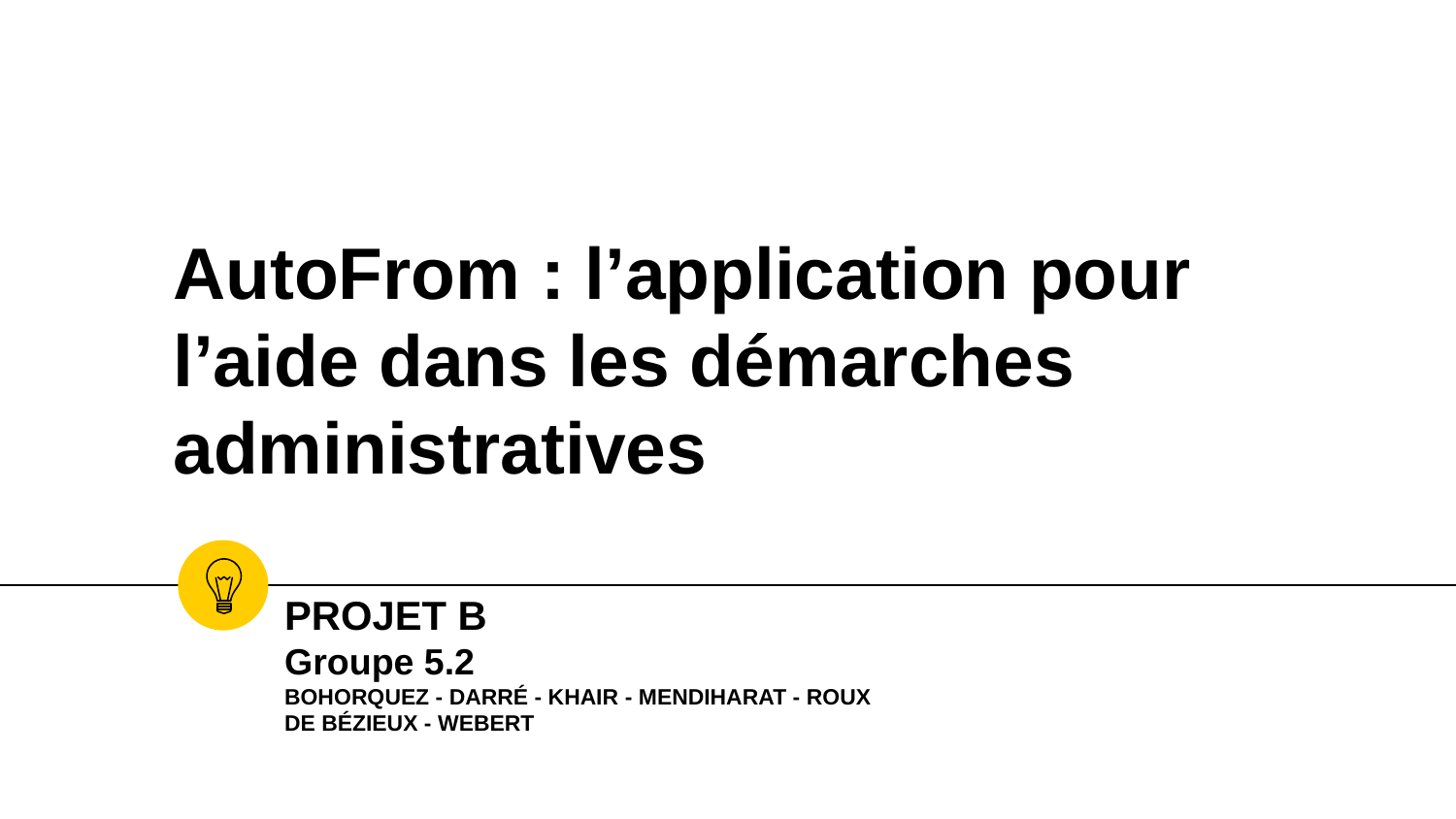

# AutoFrom : l’application pour l’aide dans les démarches administratives

PROJET B
Groupe 5.2
BOHORQUEZ - DARRÉ - KHAIR - MENDIHARAT - ROUX DE BÉZIEUX - WEBERT